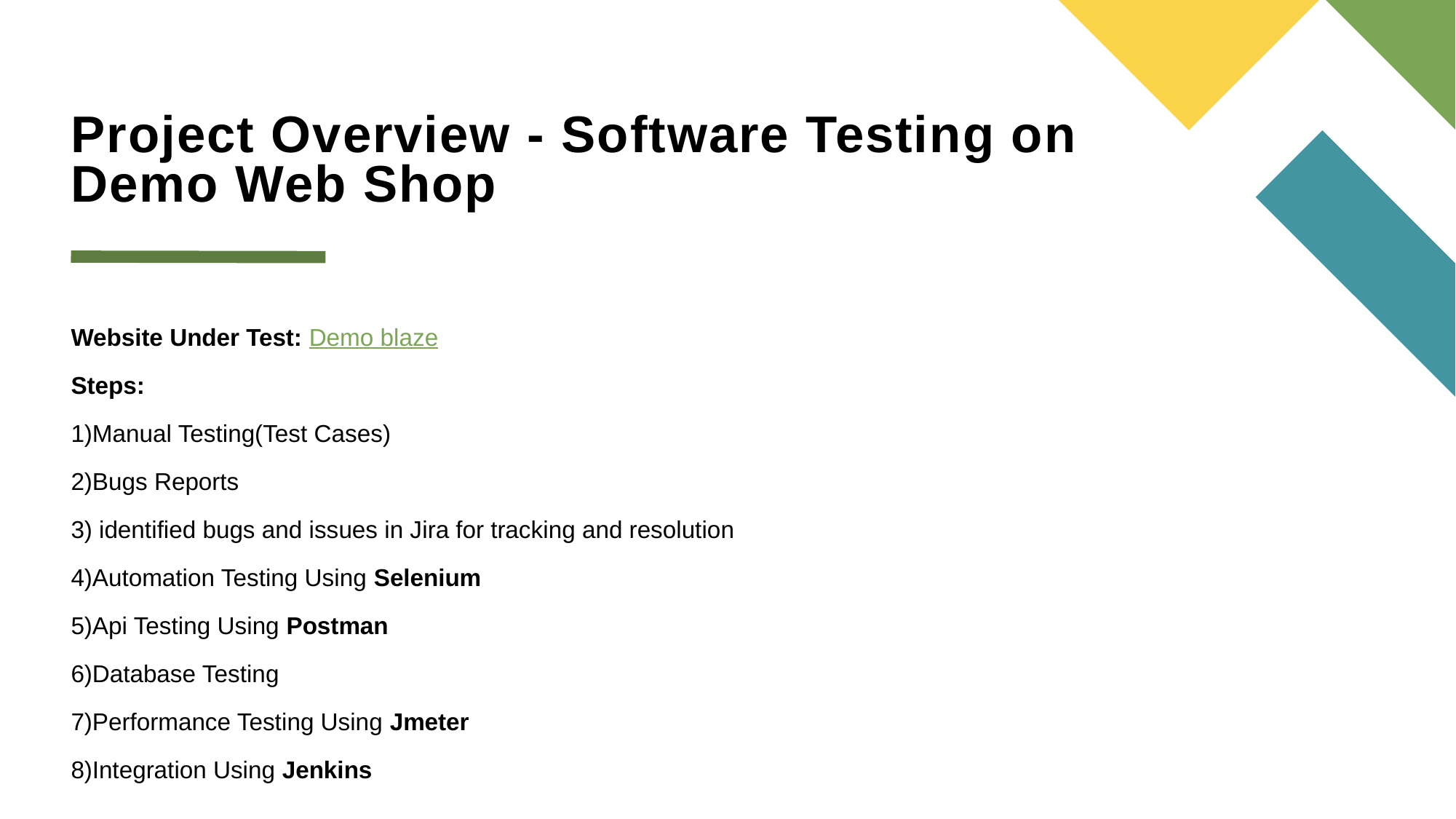

# Project Overview - Software Testing on Demo Web Shop
Website Under Test: Demo blaze
Steps:
1)Manual Testing(Test Cases)
2)Bugs Reports
3) identified bugs and issues in Jira for tracking and resolution
4)Automation Testing Using Selenium
5)Api Testing Using Postman
6)Database Testing
7)Performance Testing Using Jmeter
8)Integration Using Jenkins